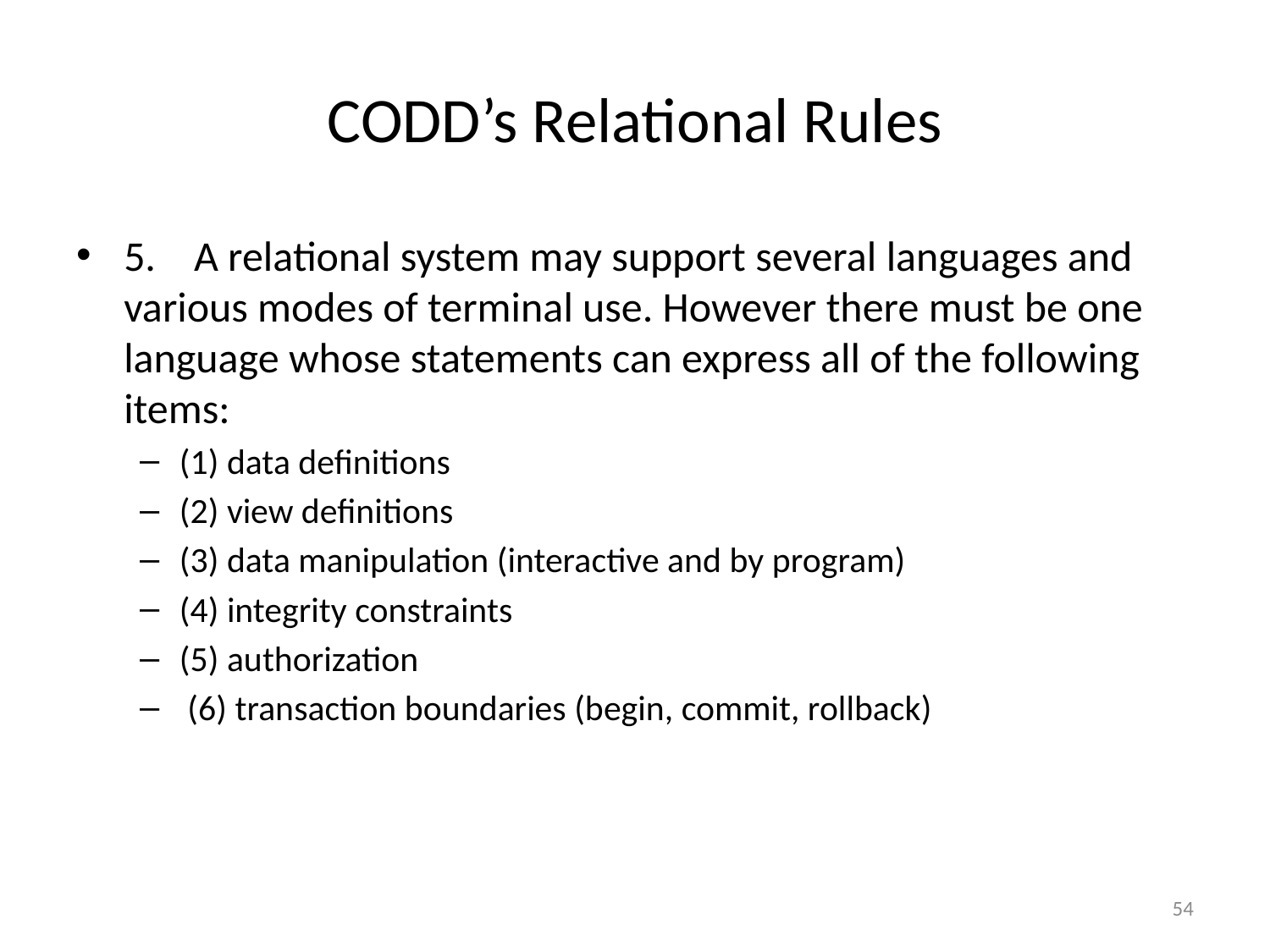

# CODD’s Relational Rules
5.    A relational system may support several languages and various modes of terminal use. However there must be one language whose statements can express all of the following items:
(1) data definitions
(2) view definitions
(3) data manipulation (interactive and by program)
(4) integrity constraints
(5) authorization
 (6) transaction boundaries (begin, commit, rollback)

54